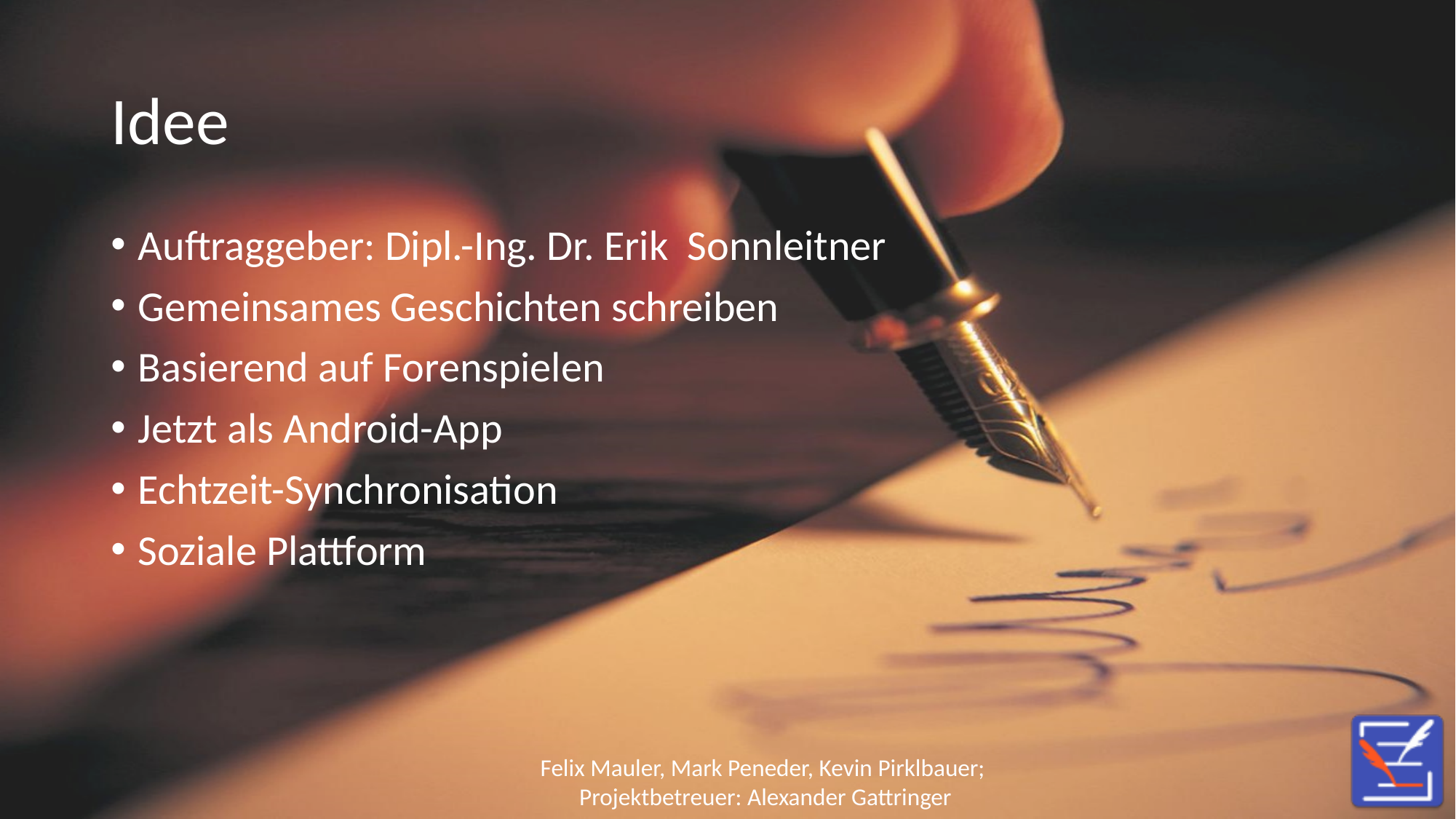

# Idee
Auftraggeber: Dipl.-Ing. Dr. Erik  Sonnleitner
Gemeinsames Geschichten schreiben
Basierend auf Forenspielen
Jetzt als Android-App
Echtzeit-Synchronisation
Soziale Plattform